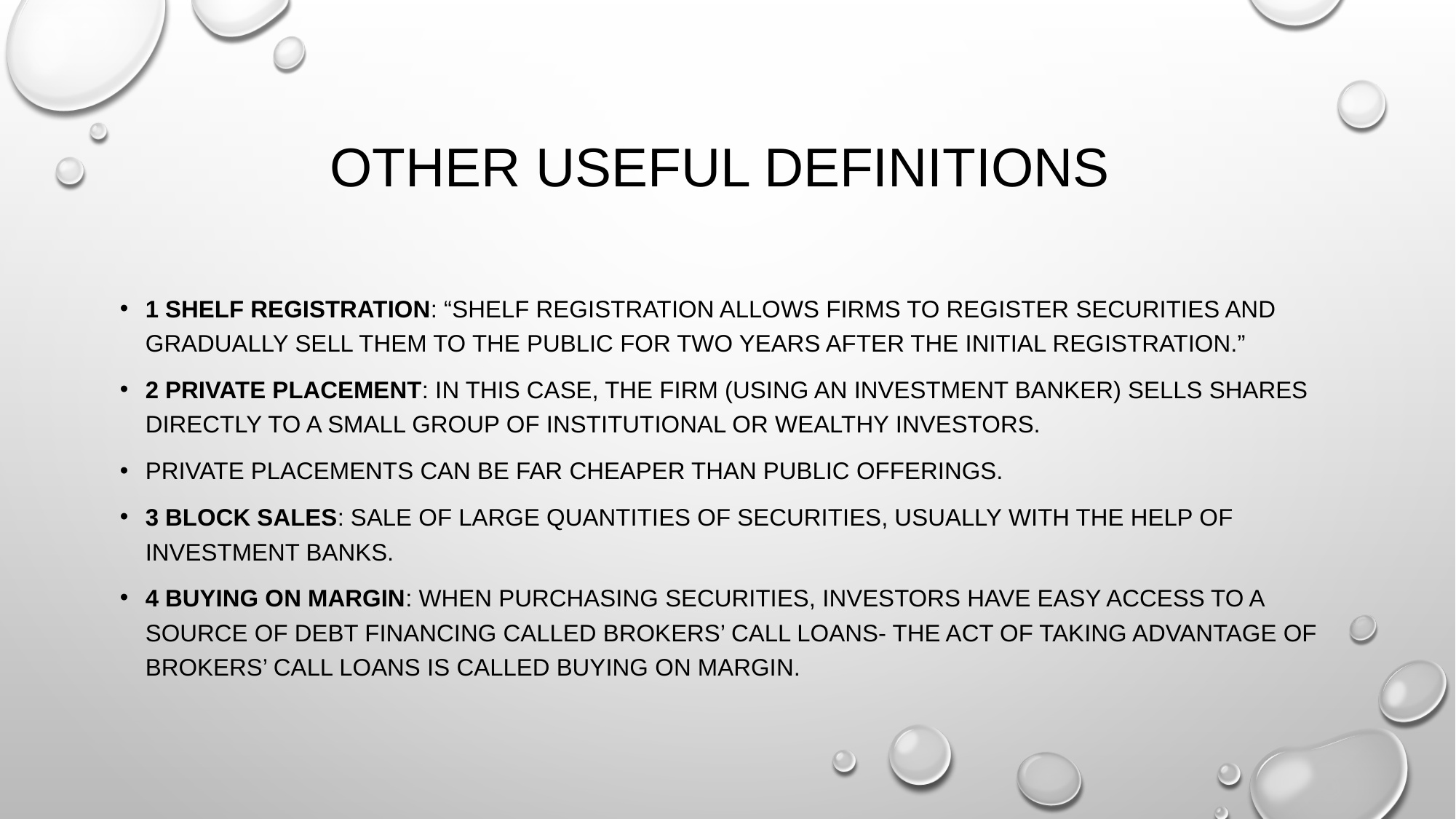

# Other useful definitions
1 Shelf registration: “Shelf registration allows firms to register securities and gradually sell them to the public for two years after the initial registration.”
2 Private placement: In this case, the firm (using an investment banker) sells shares directly to a small group of institutional or wealthy investors.
Private placements can be far cheaper than public offerings.
3 Block sales: SALE OF LARGE QUANTITIES OF SECURITIES, USUALLY WITH THE HELP OF INVESTMENT BANKS.
4 BUYING ON MARGIN: When purchasing securities, investors have easy access to a source of debt financing called brokers’ call loans- the act of taking advantage of brokers’ call loans is called buying on margin.